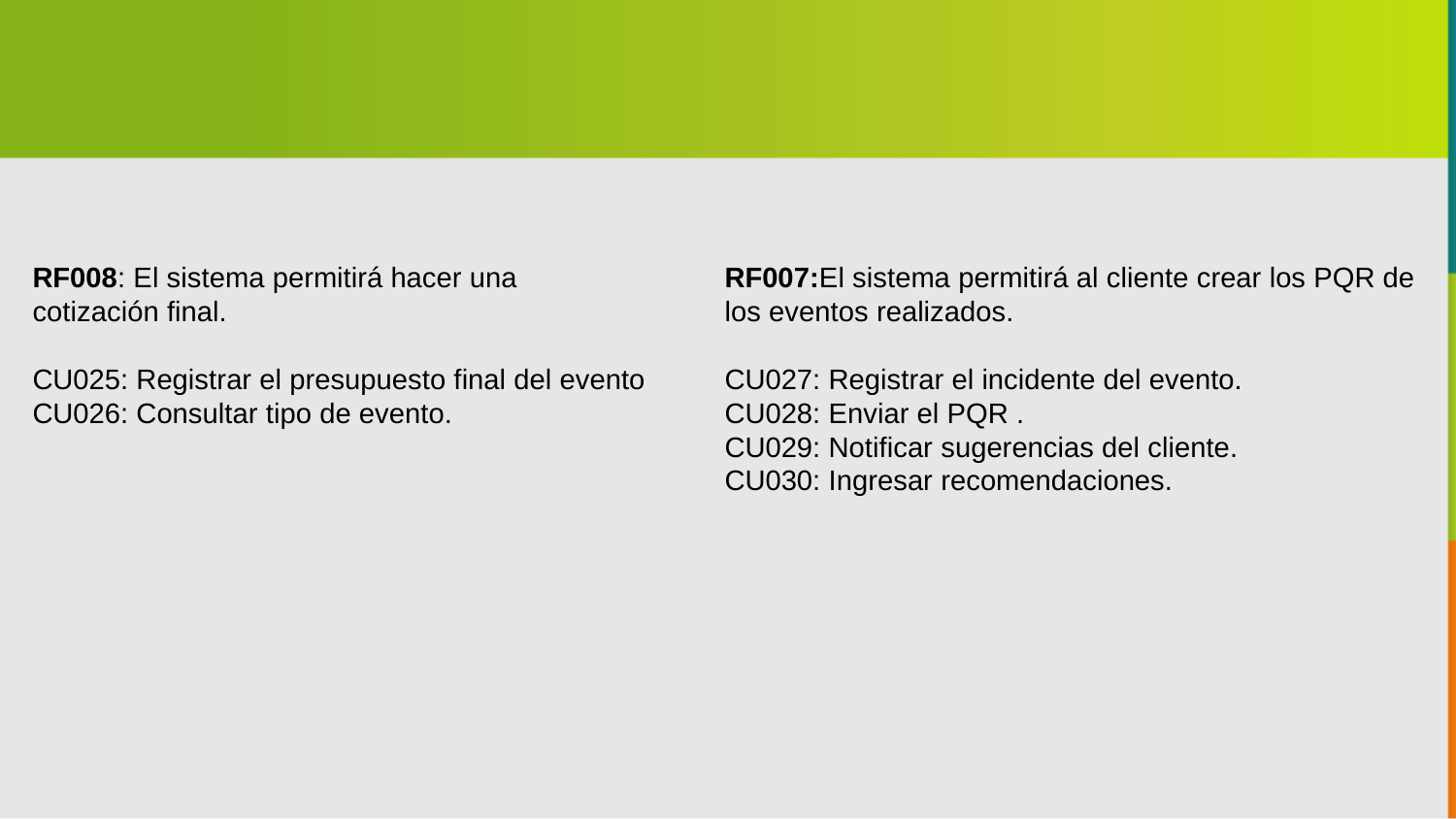

RF008: El sistema permitirá hacer una
cotización final.

CU025: Registrar el presupuesto final del evento
CU026: Consultar tipo de evento.

RF007:El sistema permitirá al cliente crear los PQR de los eventos realizados.

CU027: Registrar el incidente del evento.
CU028: Enviar el PQR .
CU029: Notificar sugerencias del cliente.
CU030: Ingresar recomendaciones.